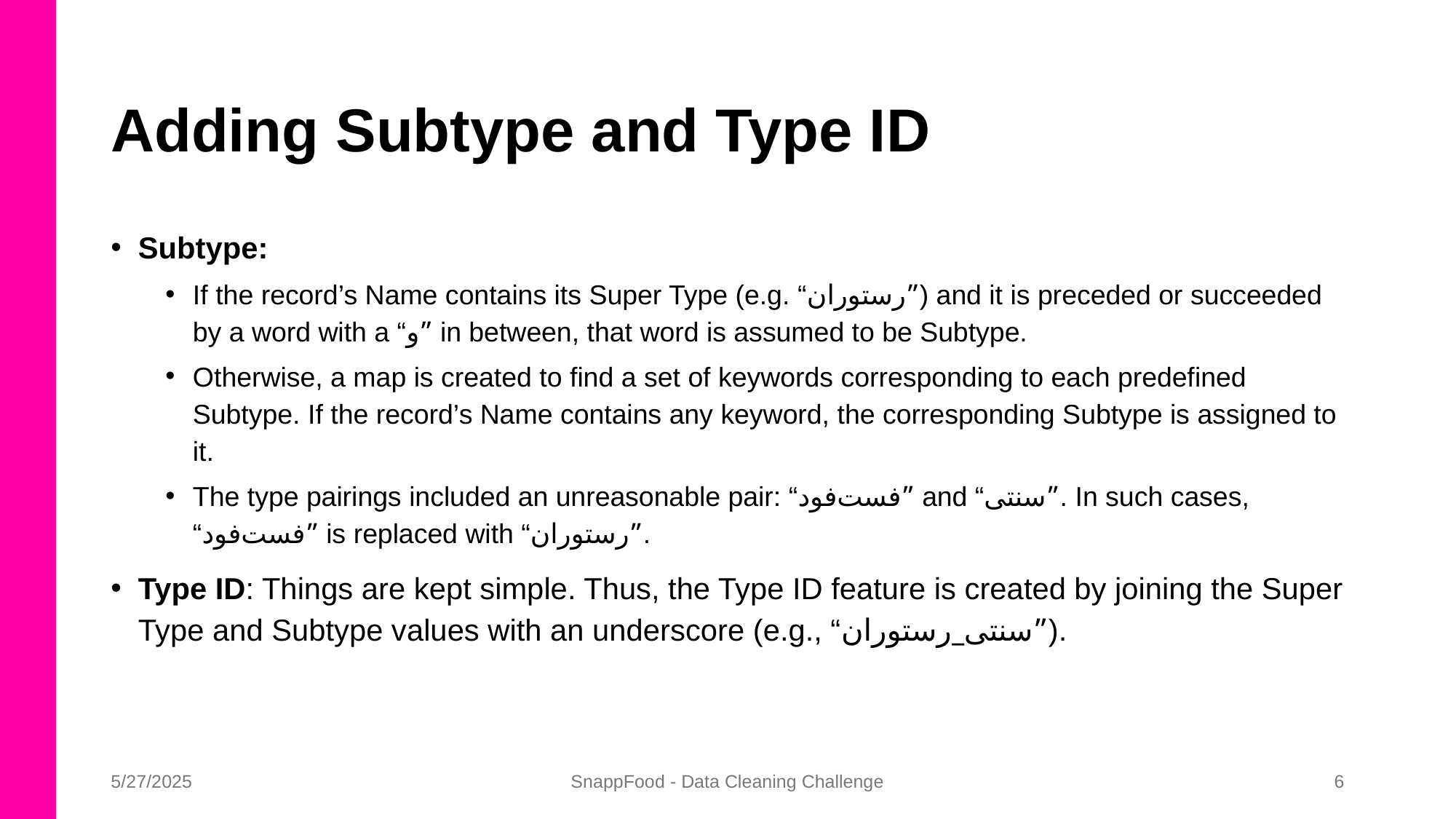

# Adding Subtype and Type ID
Subtype:
If the record’s Name contains its Super Type (e.g. “رستوران”‍) and it is preceded or succeeded by a word with a “و” in between, that word is assumed to be Subtype.
Otherwise, a map is created to find a set of keywords corresponding to each predefined Subtype. If the record’s Name contains any keyword, the corresponding Subtype is assigned to it.
The type pairings included an unreasonable pair: “فست‌فود” and “سنتی”. In such cases, “فست‌فود” is replaced with “رستوران”.
Type ID: Things are kept simple. Thus, the Type ID feature is created by joining the Super Type and Subtype values with an underscore (e.g., “سنتی_رستوران”).
5/27/2025
SnappFood - Data Cleaning Challenge
6